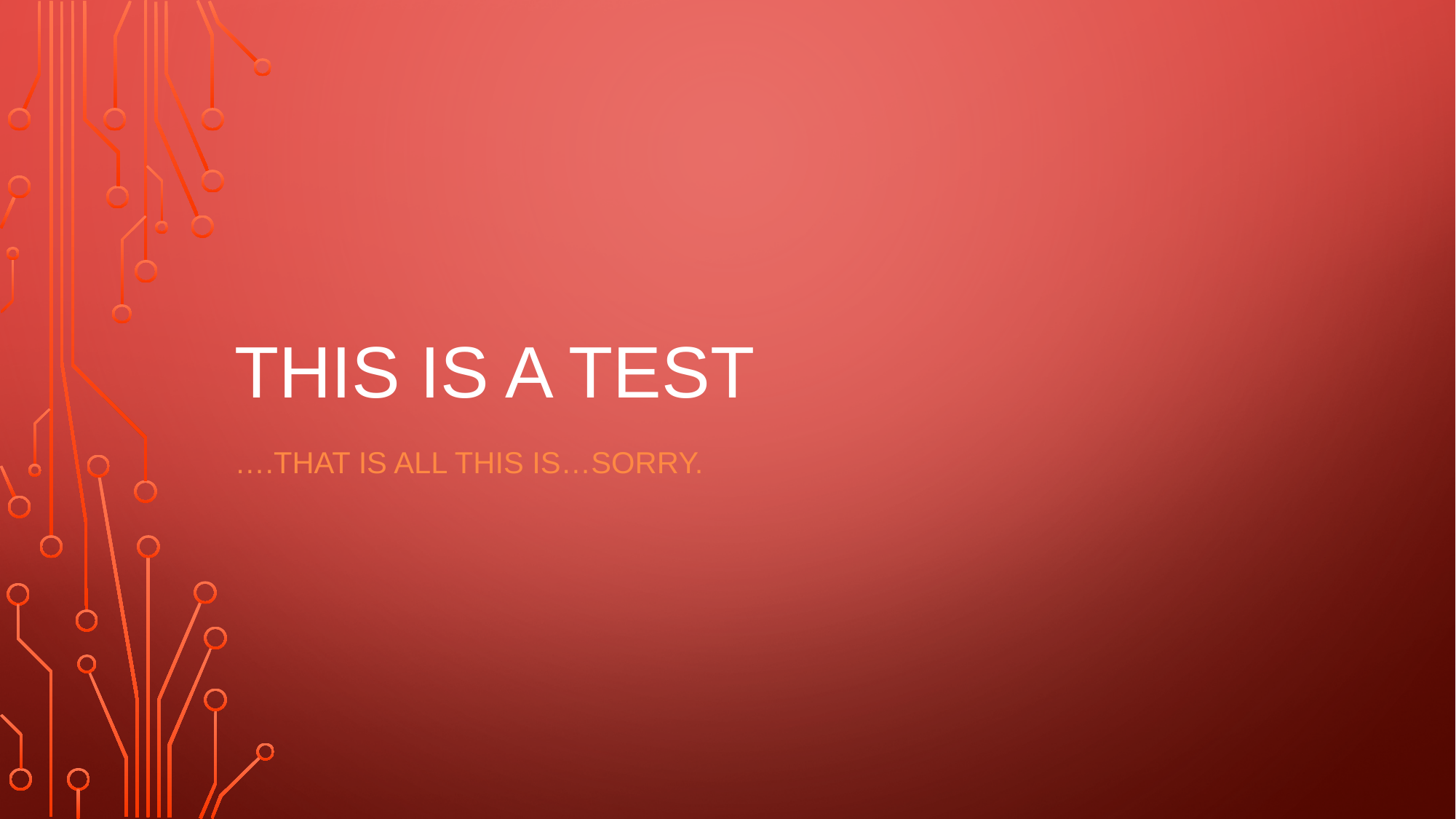

# This is a test
….that is all this is…sorry.